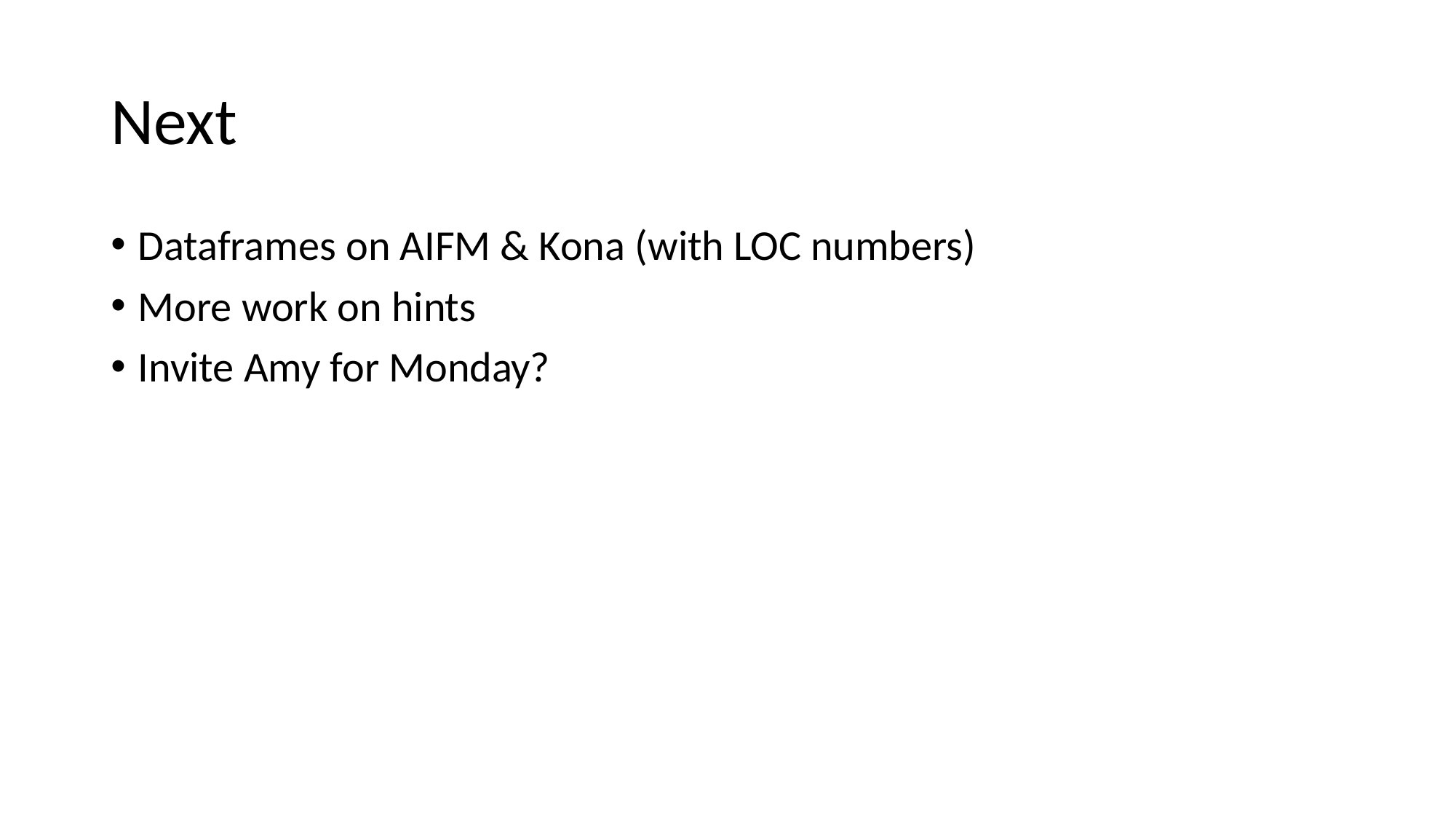

# Next
Dataframes on AIFM & Kona (with LOC numbers)
More work on hints
Invite Amy for Monday?